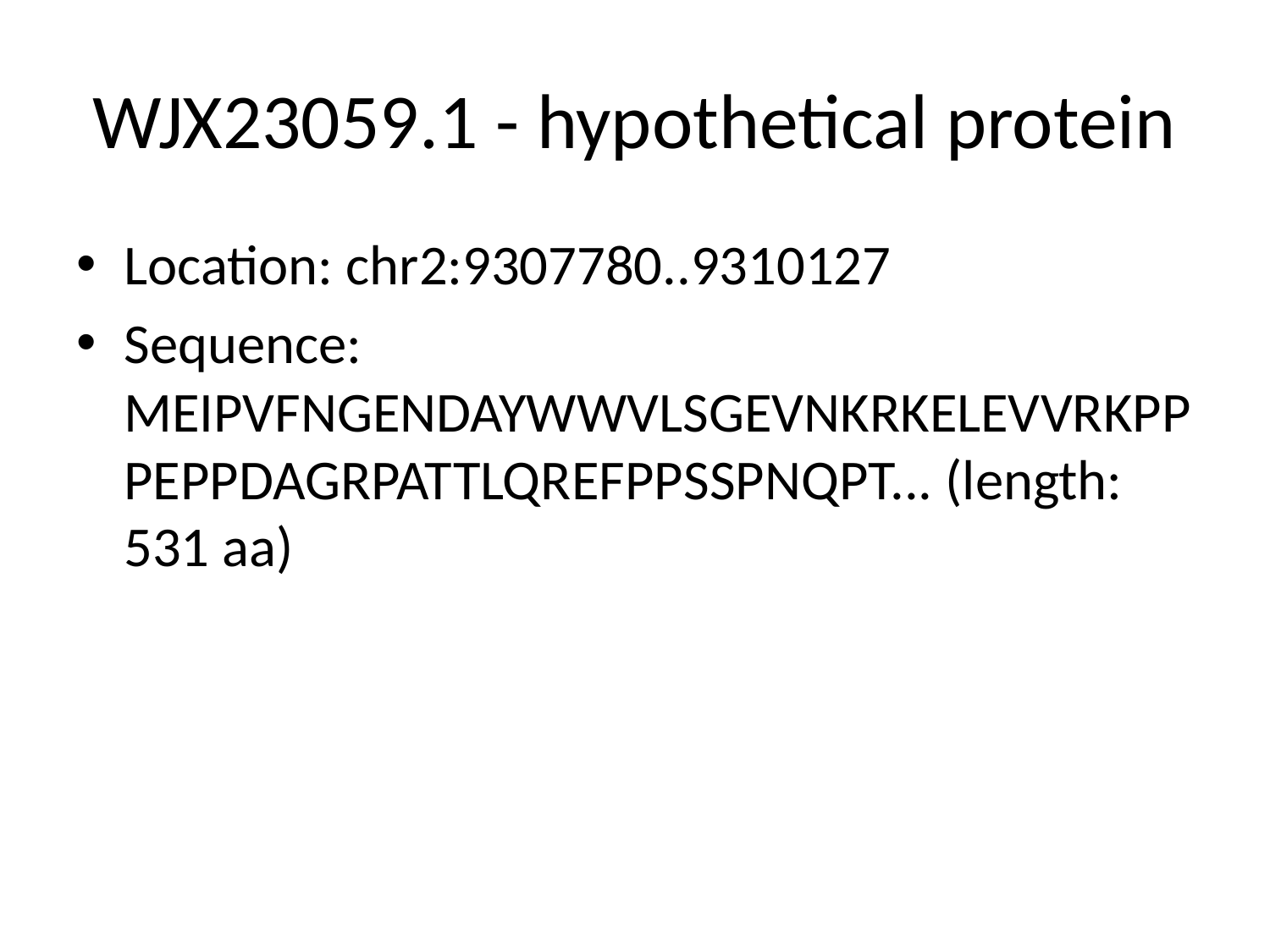

# WJX23059.1 - hypothetical protein
Location: chr2:9307780..9310127
Sequence: MEIPVFNGENDAYWWVLSGEVNKRKELEVVRKPPPEPPDAGRPATTLQREFPPSSPNQPT... (length: 531 aa)